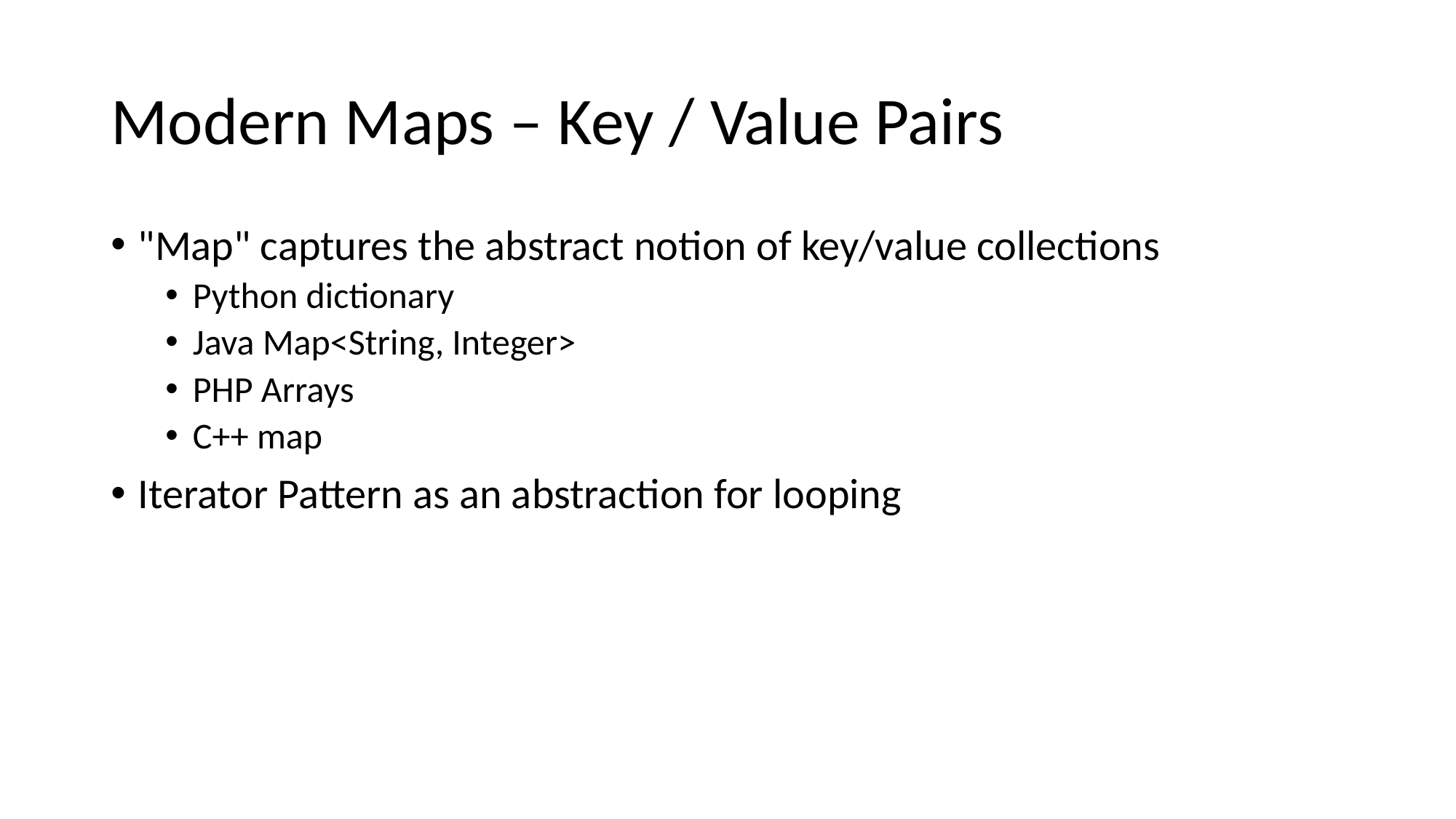

# Modern Maps – Key / Value Pairs
"Map" captures the abstract notion of key/value collections
Python dictionary
Java Map<String, Integer>
PHP Arrays
C++ map
Iterator Pattern as an abstraction for looping